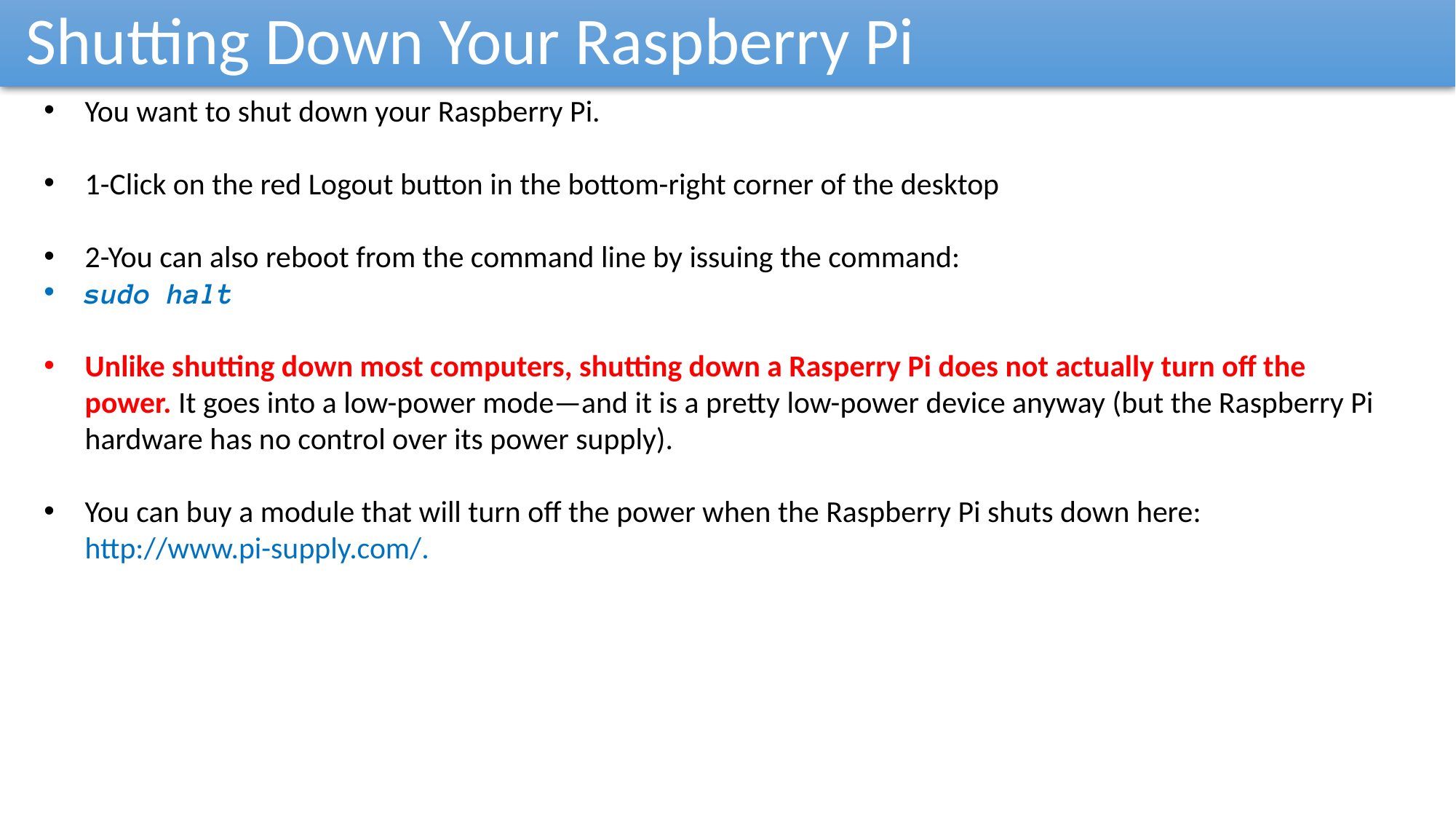

Shutting Down Your Raspberry Pi
You want to shut down your Raspberry Pi.

1-Click on the red Logout button in the bottom-right corner of the desktop

2-You can also reboot from the command line by issuing the command:
sudo halt

Unlike shutting down most computers, shutting down a Rasperry Pi does not actually turn off the power. It goes into a low-power mode—and it is a pretty low-power device anyway (but the Raspberry Pi hardware has no control over its power supply).

You can buy a module that will turn off the power when the Raspberry Pi shuts down here: http://www.pi-supply.com/.